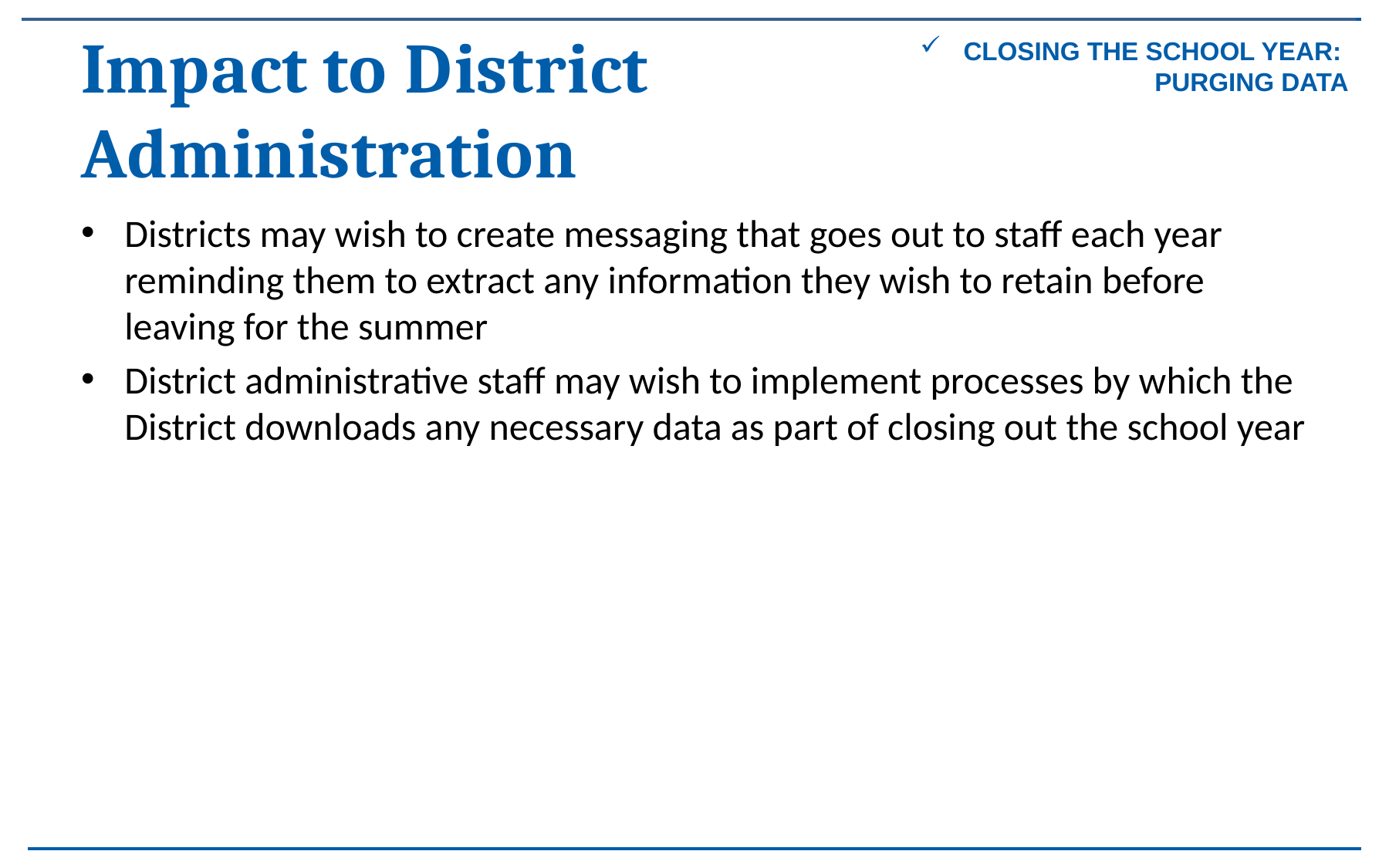

Closing the school year:
purging data
# Impact to District Administration
Districts may wish to create messaging that goes out to staff each year reminding them to extract any information they wish to retain before leaving for the summer
District administrative staff may wish to implement processes by which the District downloads any necessary data as part of closing out the school year